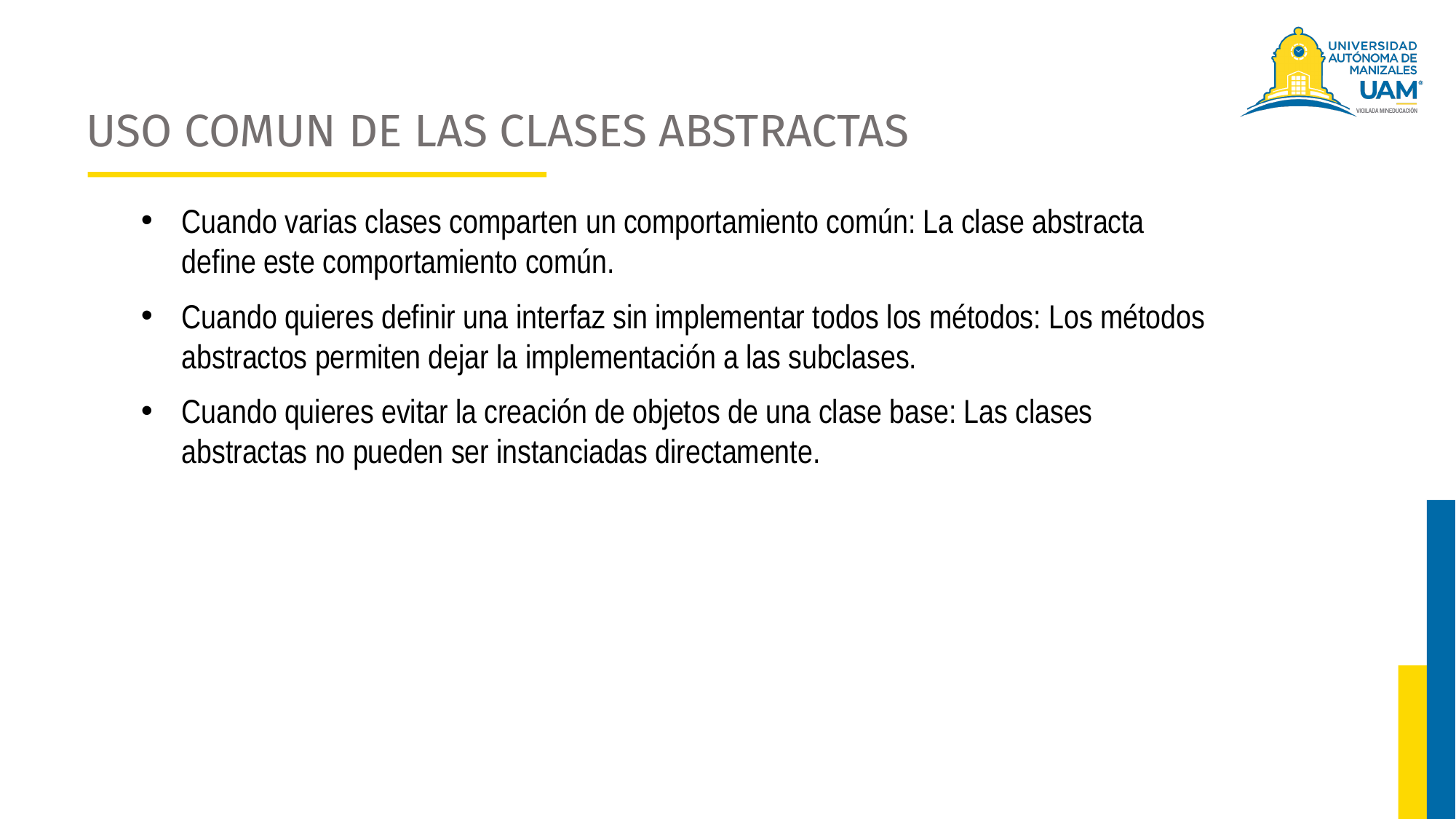

# USO COMUN DE LAS CLASES ABSTRACTAS

Cuando varias clases comparten un comportamiento común: La clase abstracta define este comportamiento común.
Cuando quieres definir una interfaz sin implementar todos los métodos: Los métodos abstractos permiten dejar la implementación a las subclases.
Cuando quieres evitar la creación de objetos de una clase base: Las clases abstractas no pueden ser instanciadas directamente.